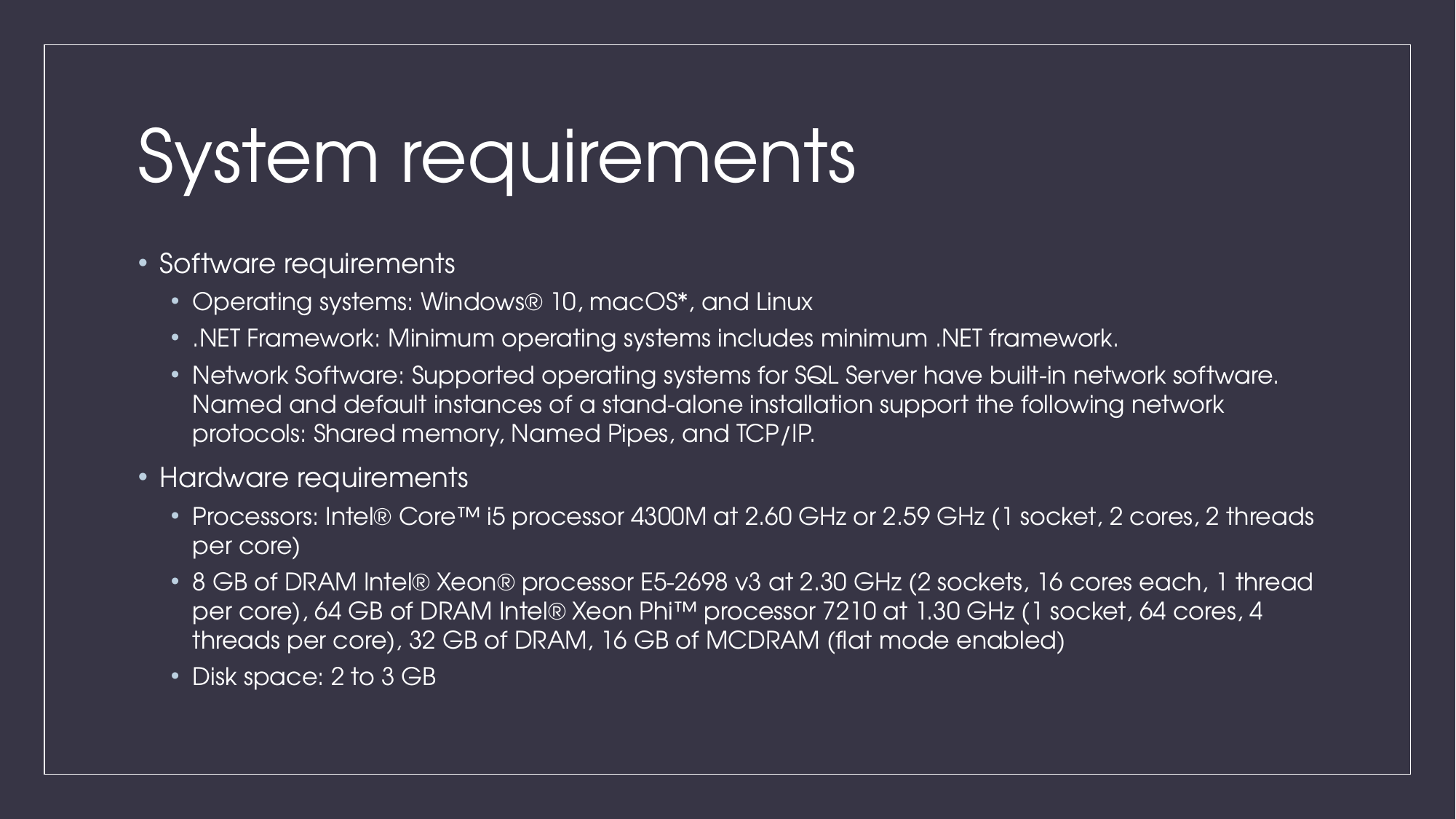

# System requirements
Software requirements
Operating systems: Windows® 10, macOS*, and Linux
.NET Framework: Minimum operating systems includes minimum .NET framework.
Network Software: Supported operating systems for SQL Server have built-in network software. Named and default instances of a stand-alone installation support the following network protocols: Shared memory, Named Pipes, and TCP/IP.
Hardware requirements
Processors: Intel® Core™ i5 processor 4300M at 2.60 GHz or 2.59 GHz (1 socket, 2 cores, 2 threads per core)
8 GB of DRAM Intel® Xeon® processor E5-2698 v3 at 2.30 GHz (2 sockets, 16 cores each, 1 thread per core), 64 GB of DRAM Intel® Xeon Phi™ processor 7210 at 1.30 GHz (1 socket, 64 cores, 4 threads per core), 32 GB of DRAM, 16 GB of MCDRAM (flat mode enabled)
Disk space: 2 to 3 GB